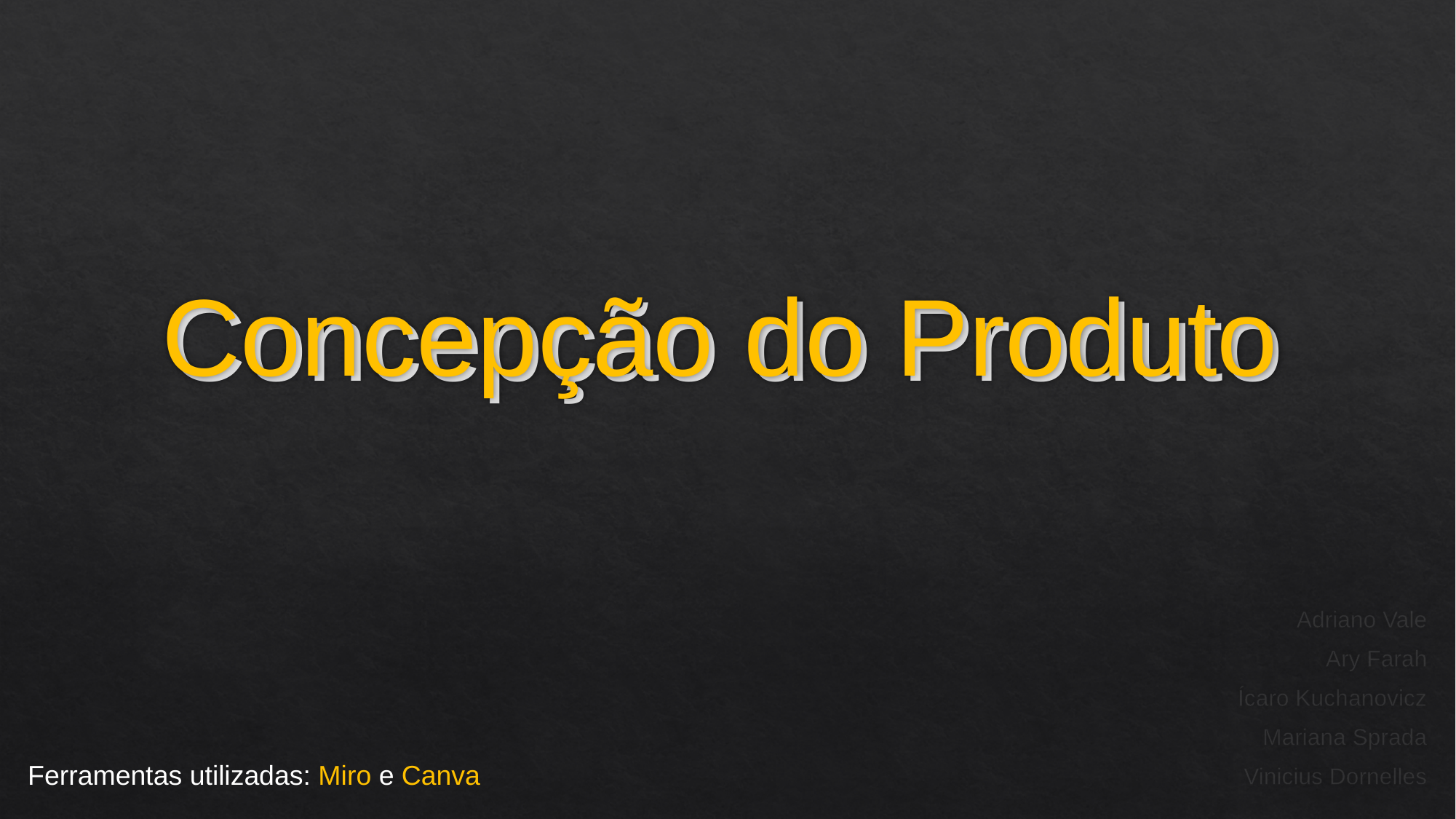

Concepção do Produto
# Concepção do Produto
Adriano Vale
Ary Farah
Ícaro Kuchanovicz
Mariana Sprada
Vinicius Dornelles
Ferramentas utilizadas: Miro e Canva